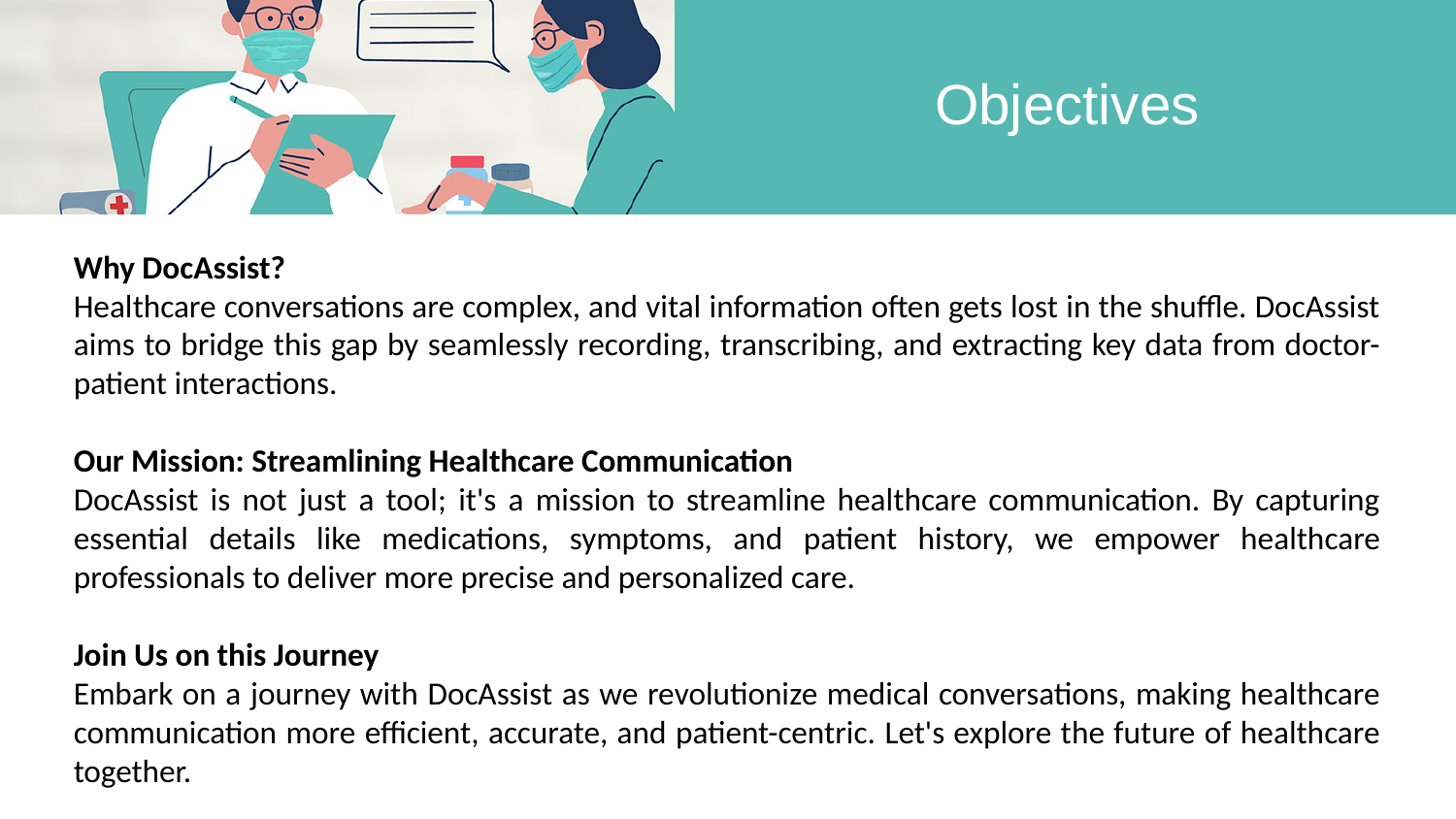

# Objectives
Why DocAssist?
Healthcare conversations are complex, and vital information often gets lost in the shuffle. DocAssist aims to bridge this gap by seamlessly recording, transcribing, and extracting key data from doctor-patient interactions.

Our Mission: Streamlining Healthcare Communication
DocAssist is not just a tool; it's a mission to streamline healthcare communication. By capturing essential details like medications, symptoms, and patient history, we empower healthcare professionals to deliver more precise and personalized care.

Join Us on this Journey
Embark on a journey with DocAssist as we revolutionize medical conversations, making healthcare communication more efficient, accurate, and patient-centric. Let's explore the future of healthcare together.